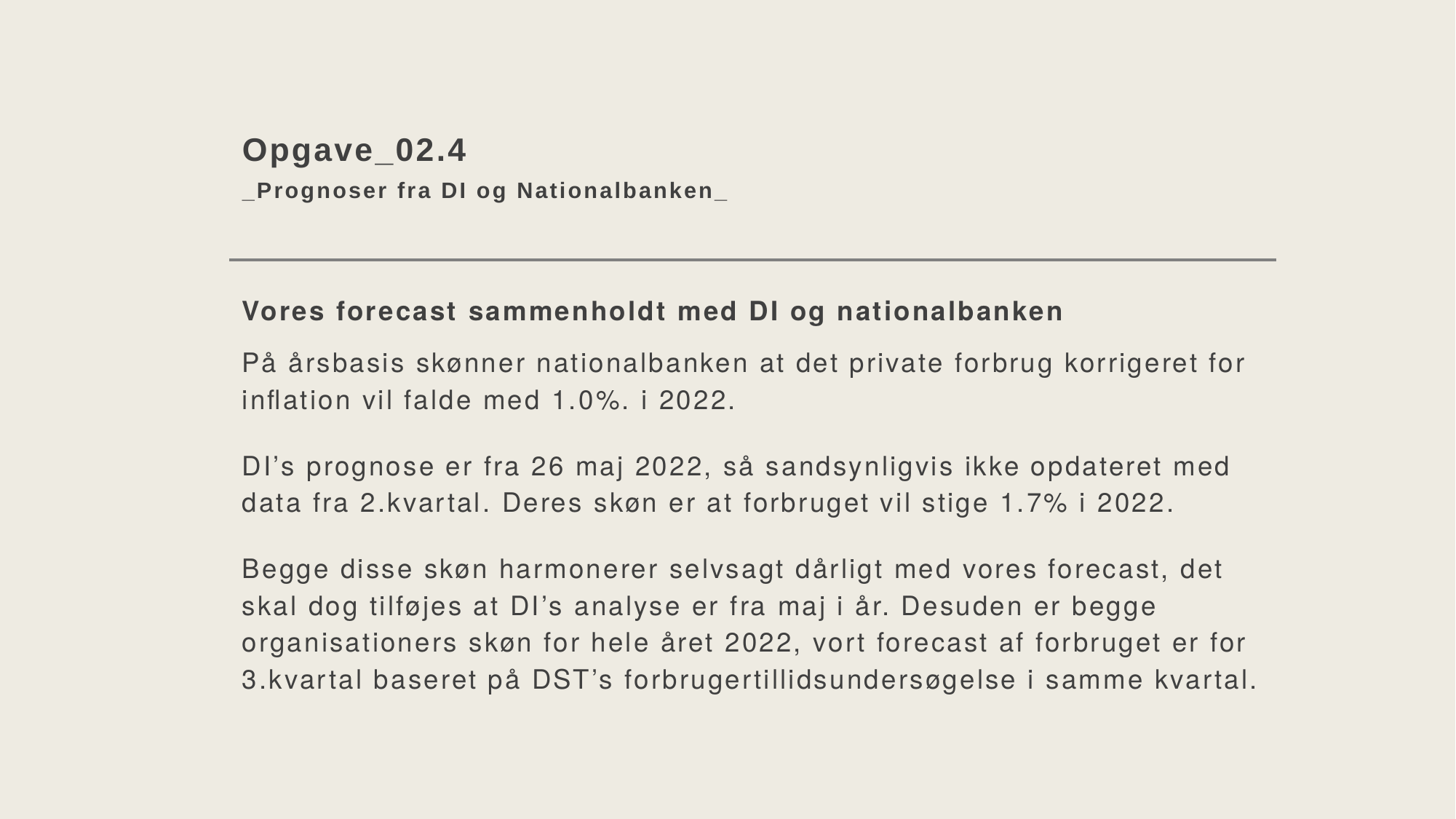

# Opgave_02.4  _Prognoser fra DI og Nationalbanken_
Vores forecast sammenholdt med DI og nationalbanken
På årsbasis skønner nationalbanken at det private forbrug korrigeret for inflation vil falde med 1.0%. i 2022.
DI’s prognose er fra 26 maj 2022, så sandsynligvis ikke opdateret med data fra 2.kvartal. Deres skøn er at forbruget vil stige 1.7% i 2022.
Begge disse skøn harmonerer selvsagt dårligt med vores forecast, det skal dog tilføjes at DI’s analyse er fra maj i år. Desuden er begge organisationers skøn for hele året 2022, vort forecast af forbruget er for 3.kvartal baseret på DST’s forbrugertillidsundersøgelse i samme kvartal.